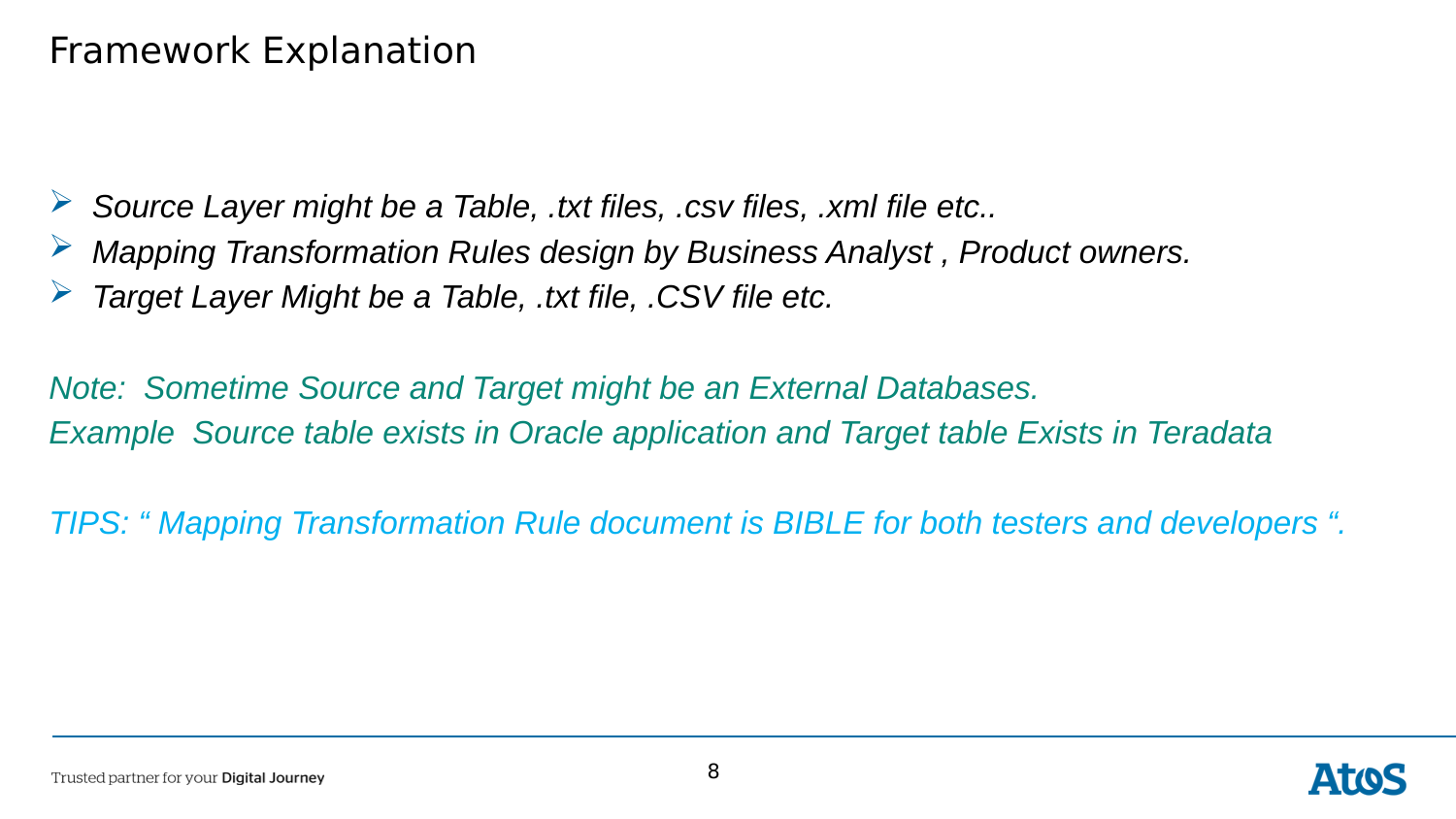

# Framework Explanation
 DB) used to store the data which created by  Front End applications. “
Source Layer might be a Table, .txt files, .csv files, .xml file etc..
Mapping Transformation Rules design by Business Analyst , Product owners.
Target Layer Might be a Table, .txt file, .CSV file etc.

Note:  Sometime Source and Target might be an External Databases.
Example  Source table exists in Oracle application and Target table Exists in Teradata

TIPS: “ Mapping Transformation Rule document is BIBLE for both testers and developers “.

8